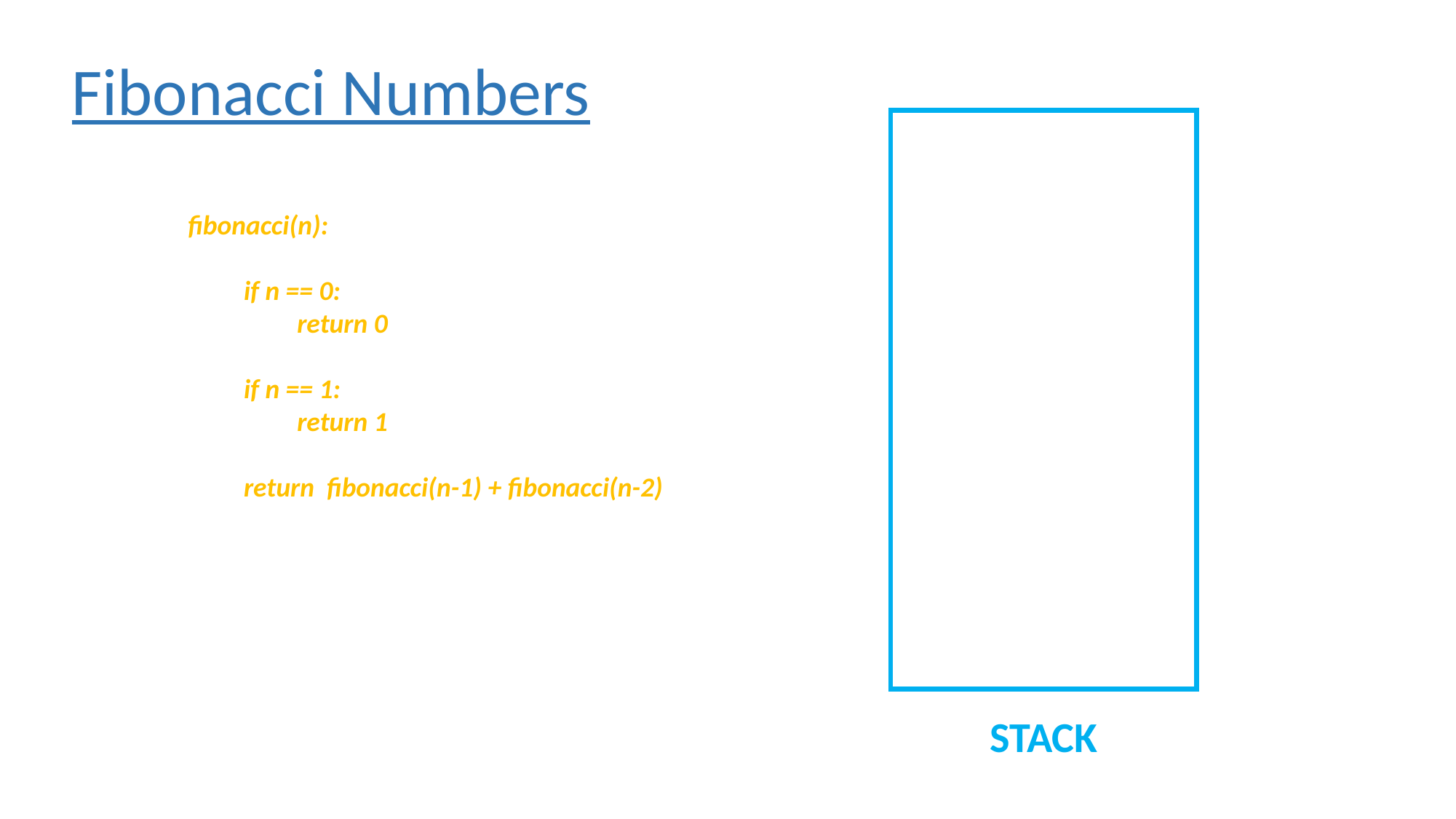

# Fibonacci Numbers

fibonacci(n):

         if n == 0:
	return 0

         if n == 1:
	return 1

         return  fibonacci(n-1) + fibonacci(n-2)
STACK